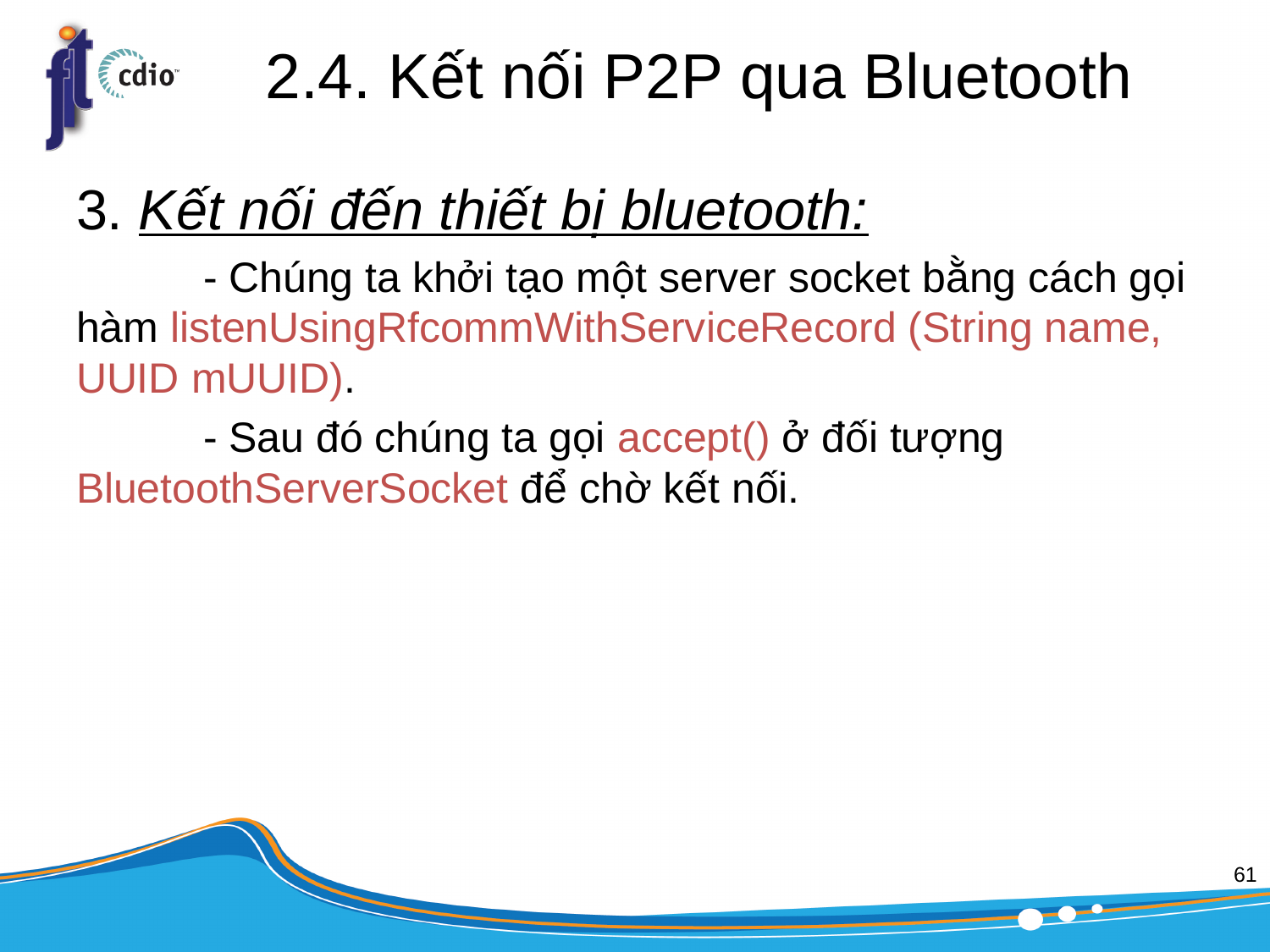

# 2.4. Kết nối P2P qua Bluetooth
3. Kết nối đến thiết bị bluetooth:
	- Chúng ta khởi tạo một server socket bằng cách gọi hàm listenUsingRfcommWithServiceRecord (String name, UUID mUUID).
	- Sau đó chúng ta gọi accept() ở đối tượng BluetoothServerSocket để chờ kết nối.
61